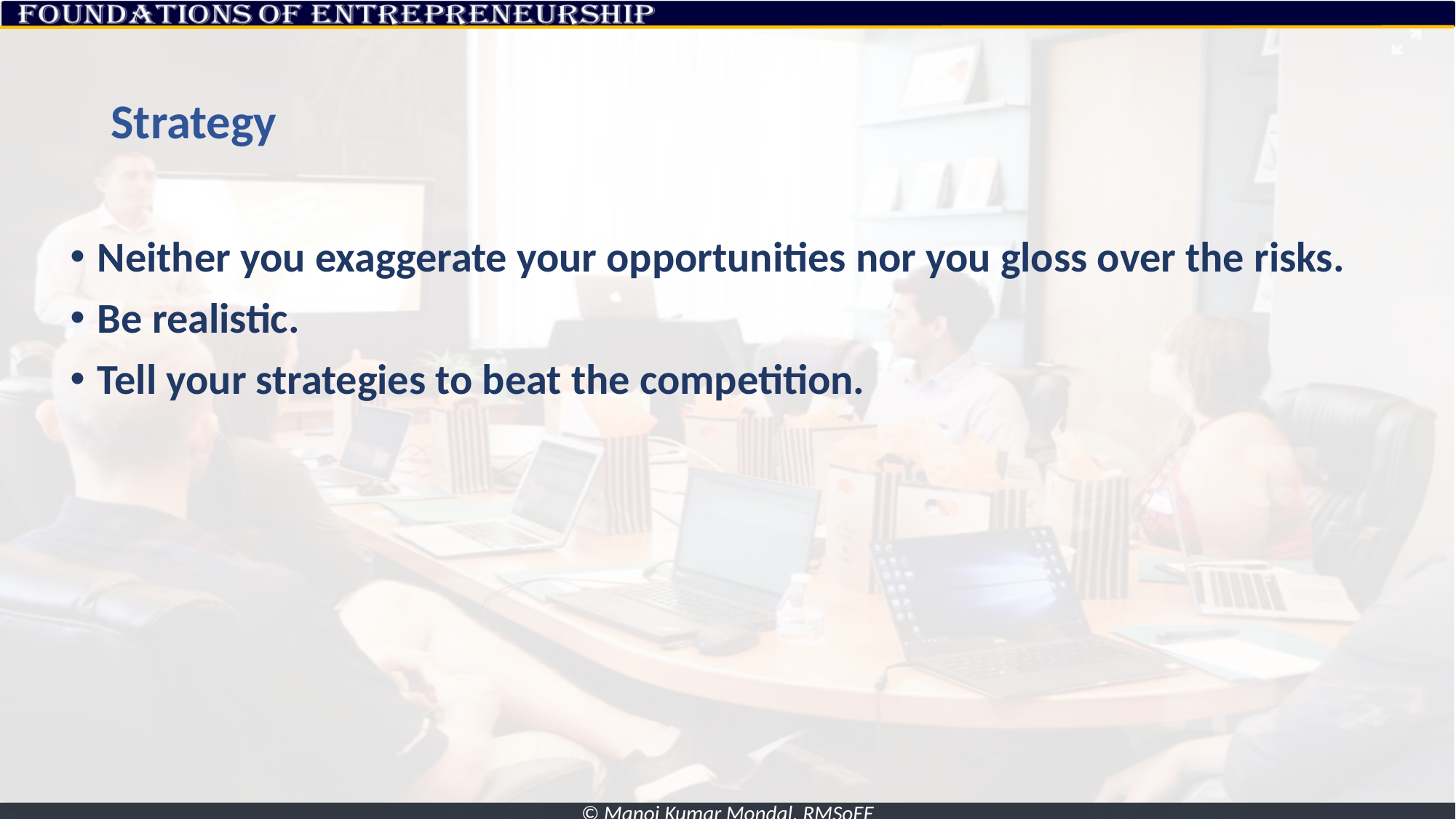

# Strategy
Neither you exaggerate your opportunities nor you gloss over the risks.
Be realistic.
Tell your strategies to beat the competition.